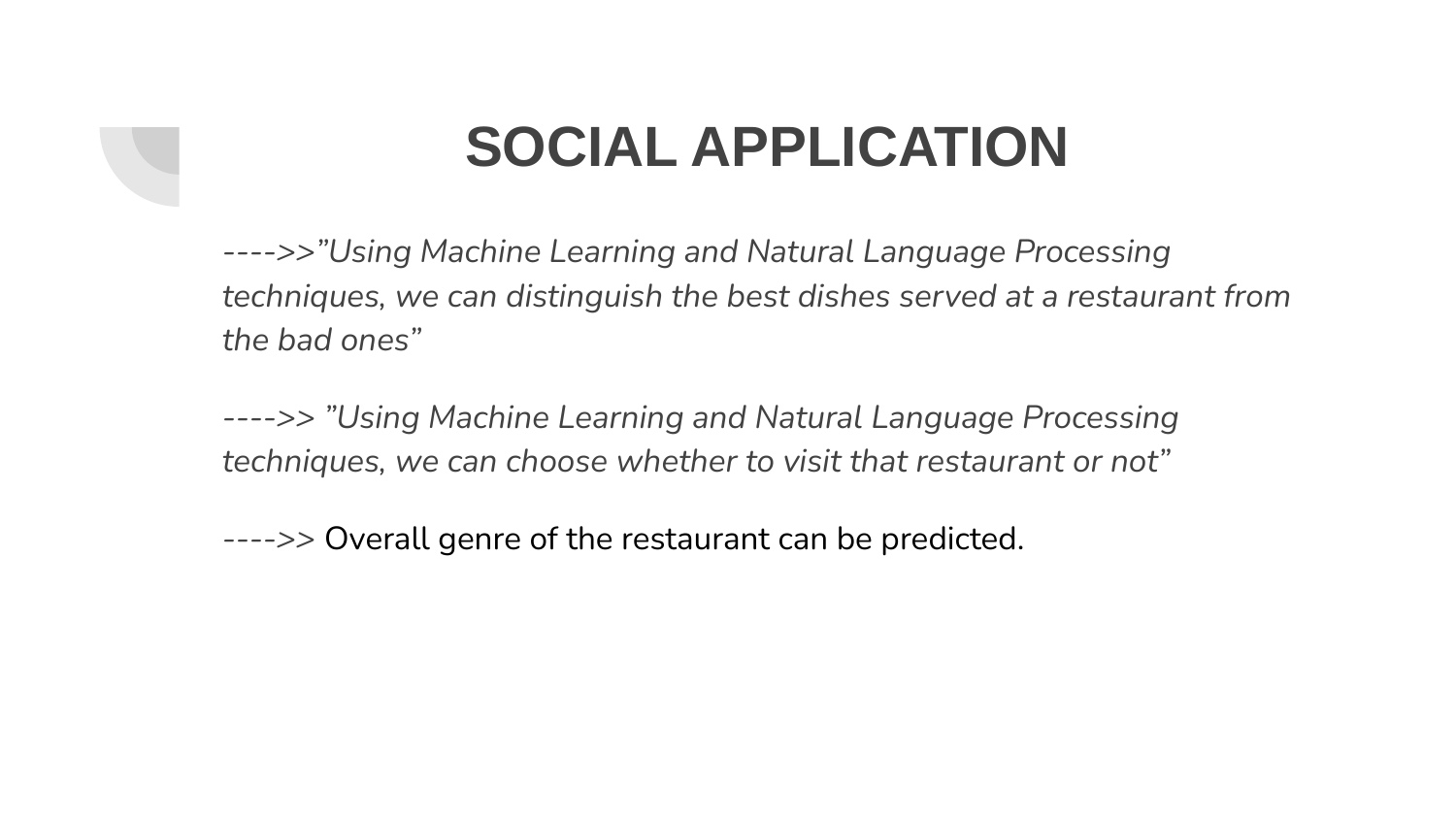

# SOCIAL APPLICATION
---->>”Using Machine Learning and Natural Language Processing techniques, we can distinguish the best dishes served at a restaurant from the bad ones”
---->> ”Using Machine Learning and Natural Language Processing techniques, we can choose whether to visit that restaurant or not”
---->> Overall genre of the restaurant can be predicted.